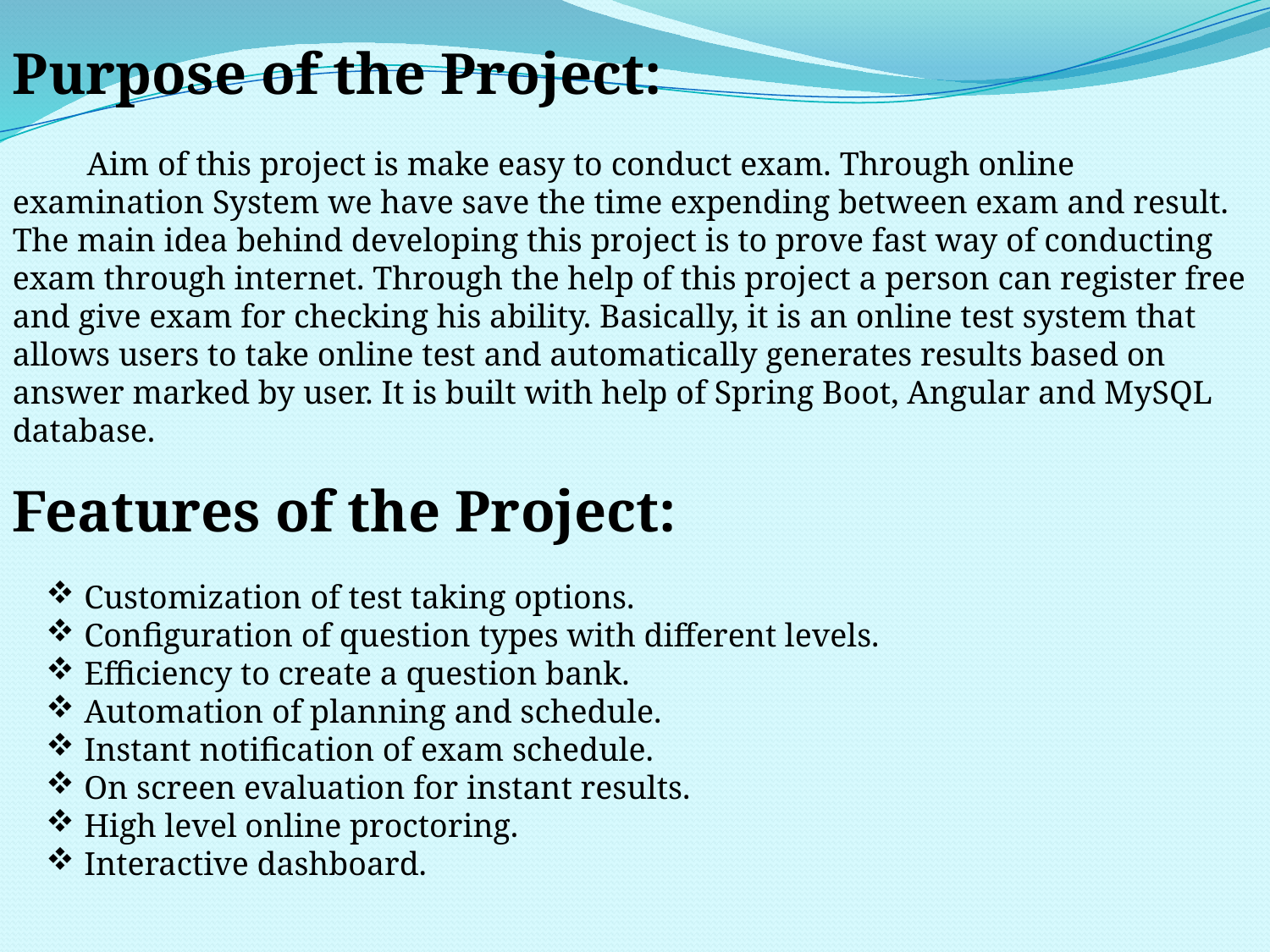

Purpose of the Project:

         Aim of this project is make easy to conduct exam. Through online examination System we have save the time expending between exam and result. The main idea behind developing this project is to prove fast way of conducting exam through internet. Through the help of this project a person can register free and give exam for checking his ability. Basically, it is an online test system that allows users to take online test and automatically generates results based on answer marked by user. It is built with help of Spring Boot, Angular and MySQL database.
Features of the Project:
 Customization of test taking options.
 Configuration of question types with different levels.
 Efficiency to create a question bank.
 Automation of planning and schedule.
 Instant notification of exam schedule.
 On screen evaluation for instant results.
 High level online proctoring.
 Interactive dashboard.